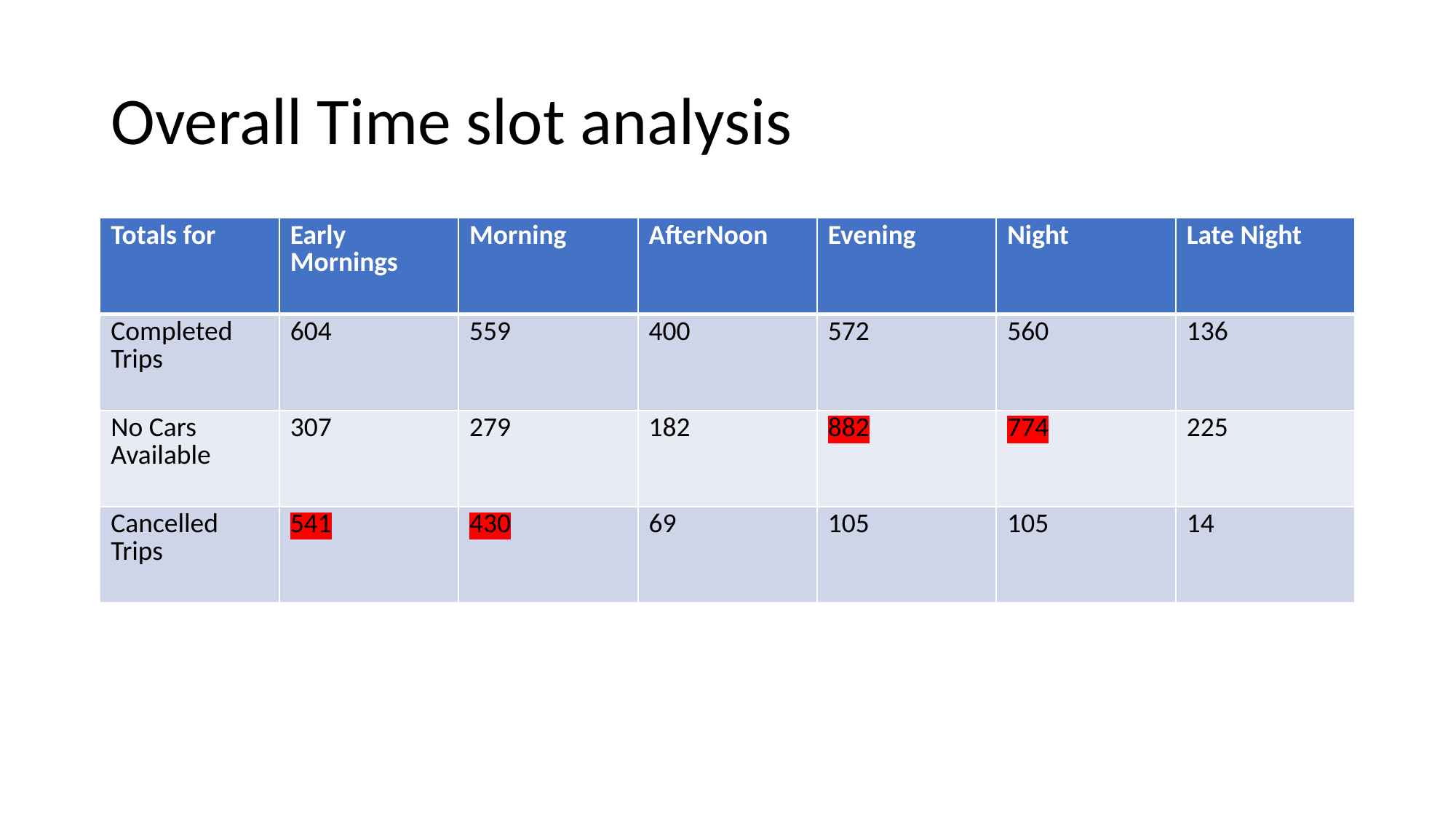

# Overall Time slot analysis
| Totals for | Early Mornings | Morning | AfterNoon | Evening | Night | Late Night |
| --- | --- | --- | --- | --- | --- | --- |
| Completed Trips | 604 | 559 | 400 | 572 | 560 | 136 |
| No Cars Available | 307 | 279 | 182 | 882 | 774 | 225 |
| Cancelled Trips | 541 | 430 | 69 | 105 | 105 | 14 |